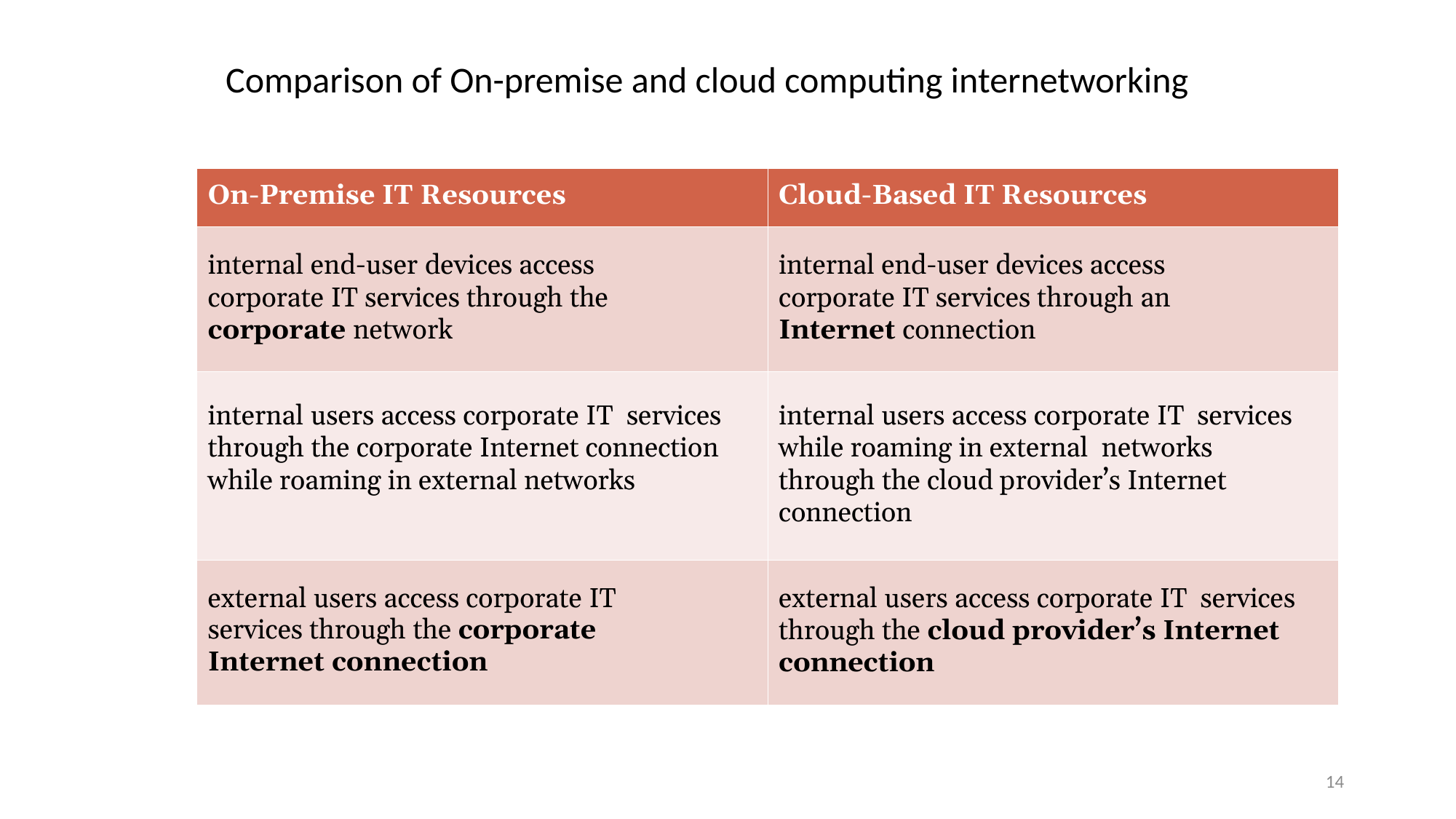

Comparison of On-premise and cloud computing internetworking
| On-Premise IT Resources | Cloud-Based IT Resources |
| --- | --- |
| internal end-user devices access corporate IT services through the corporate network | internal end-user devices access corporate IT services through an Internet connection |
| internal users access corporate IT services through the corporate Internet connection while roaming in external networks | internal users access corporate IT services while roaming in external networks through the cloud provider’s Internet connection |
| external users access corporate IT services through the corporate Internet connection | external users access corporate IT services through the cloud provider’s Internet connection |
14